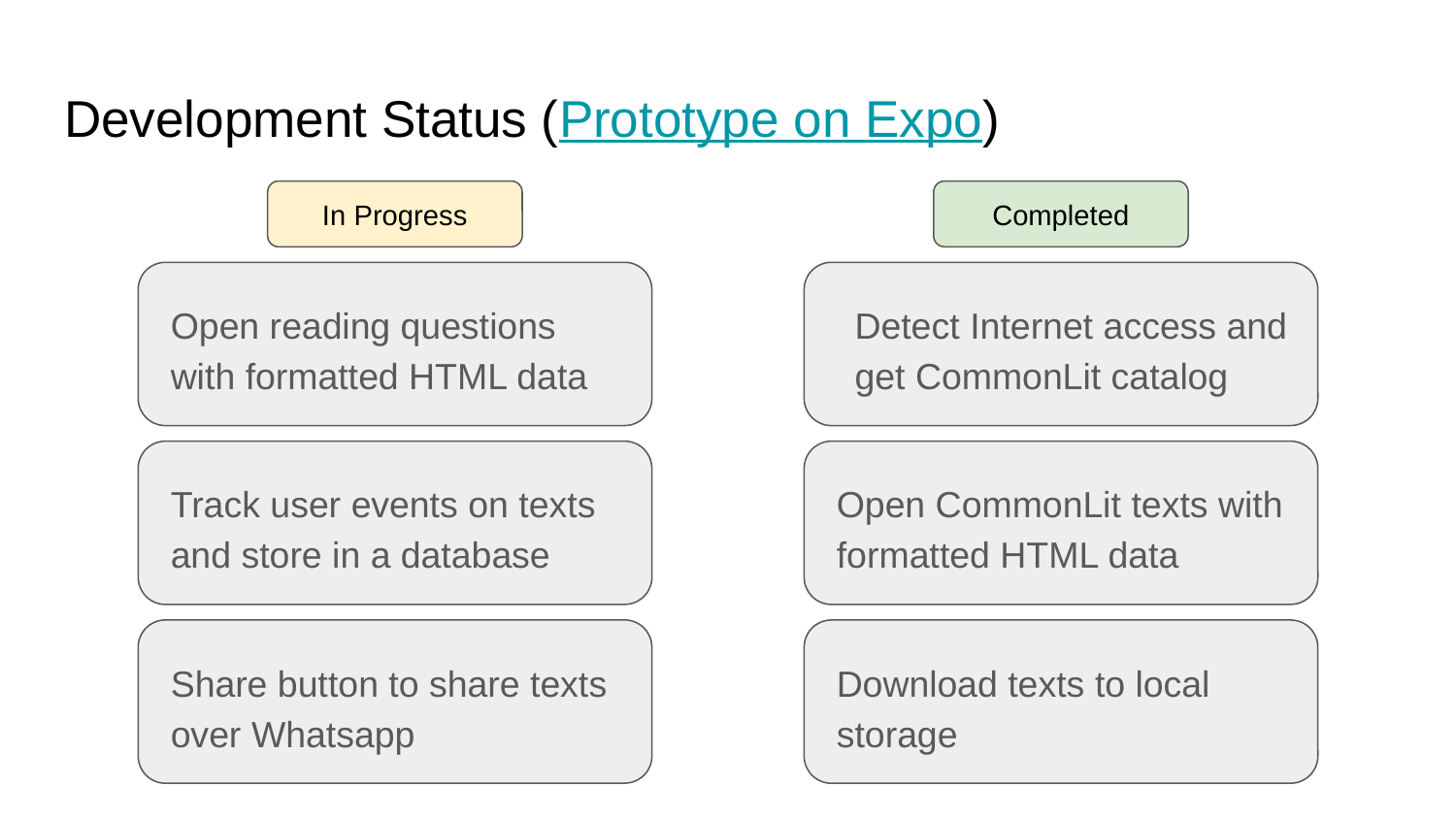

# Development Status (Prototype on Expo)
In Progress
Completed

Open reading questions with formatted HTML data

Detect Internet access and get CommonLit catalog

Track user events on texts and store in a database

Open CommonLit texts with formatted HTML data

Share button to share texts over Whatsapp

Download texts to local storage